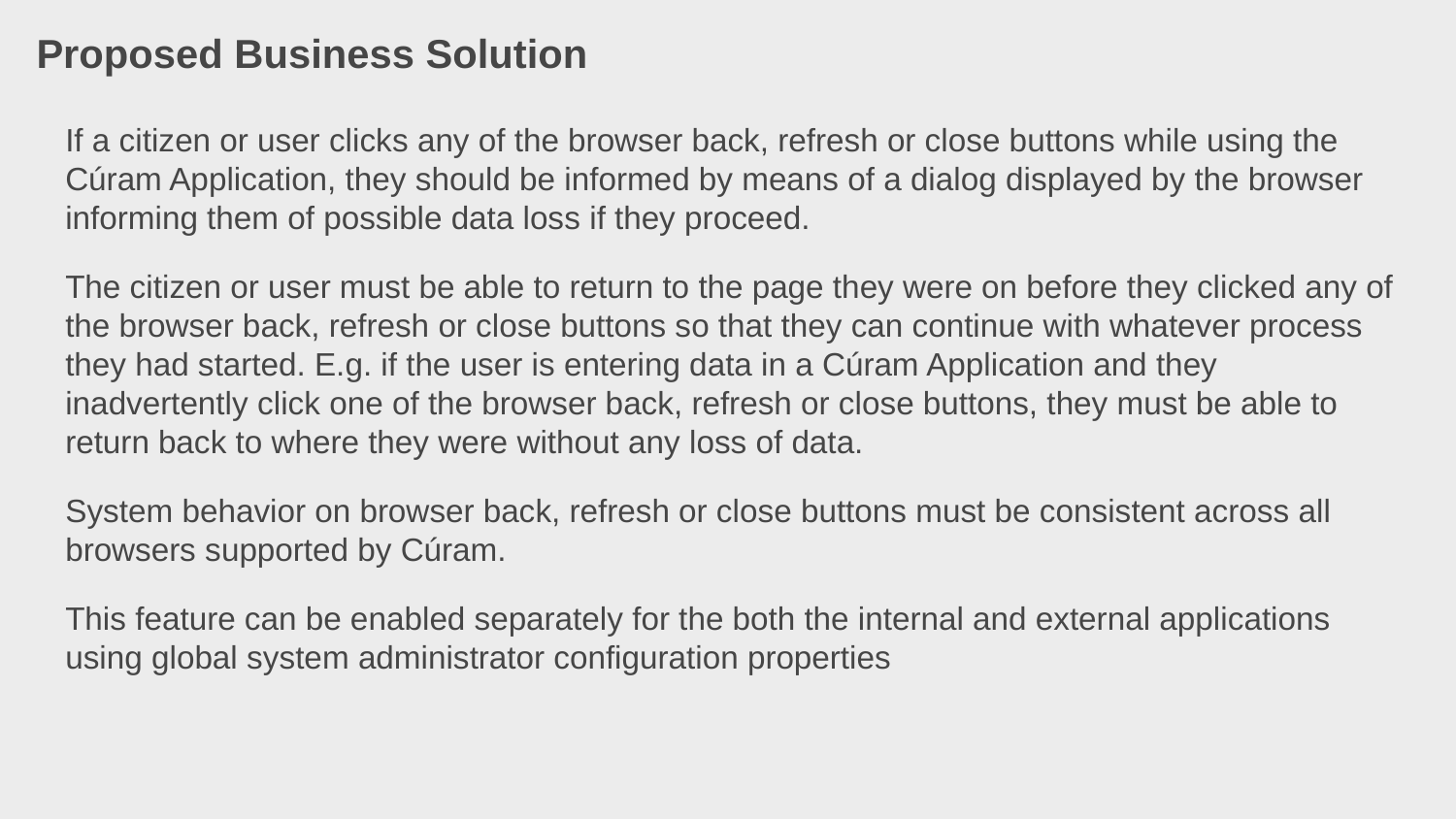

# Proposed Business Solution
If a citizen or user clicks any of the browser back, refresh or close buttons while using the Cúram Application, they should be informed by means of a dialog displayed by the browser informing them of possible data loss if they proceed.
The citizen or user must be able to return to the page they were on before they clicked any of the browser back, refresh or close buttons so that they can continue with whatever process they had started. E.g. if the user is entering data in a Cúram Application and they inadvertently click one of the browser back, refresh or close buttons, they must be able to return back to where they were without any loss of data.
System behavior on browser back, refresh or close buttons must be consistent across all browsers supported by Cúram.
This feature can be enabled separately for the both the internal and external applications using global system administrator configuration properties